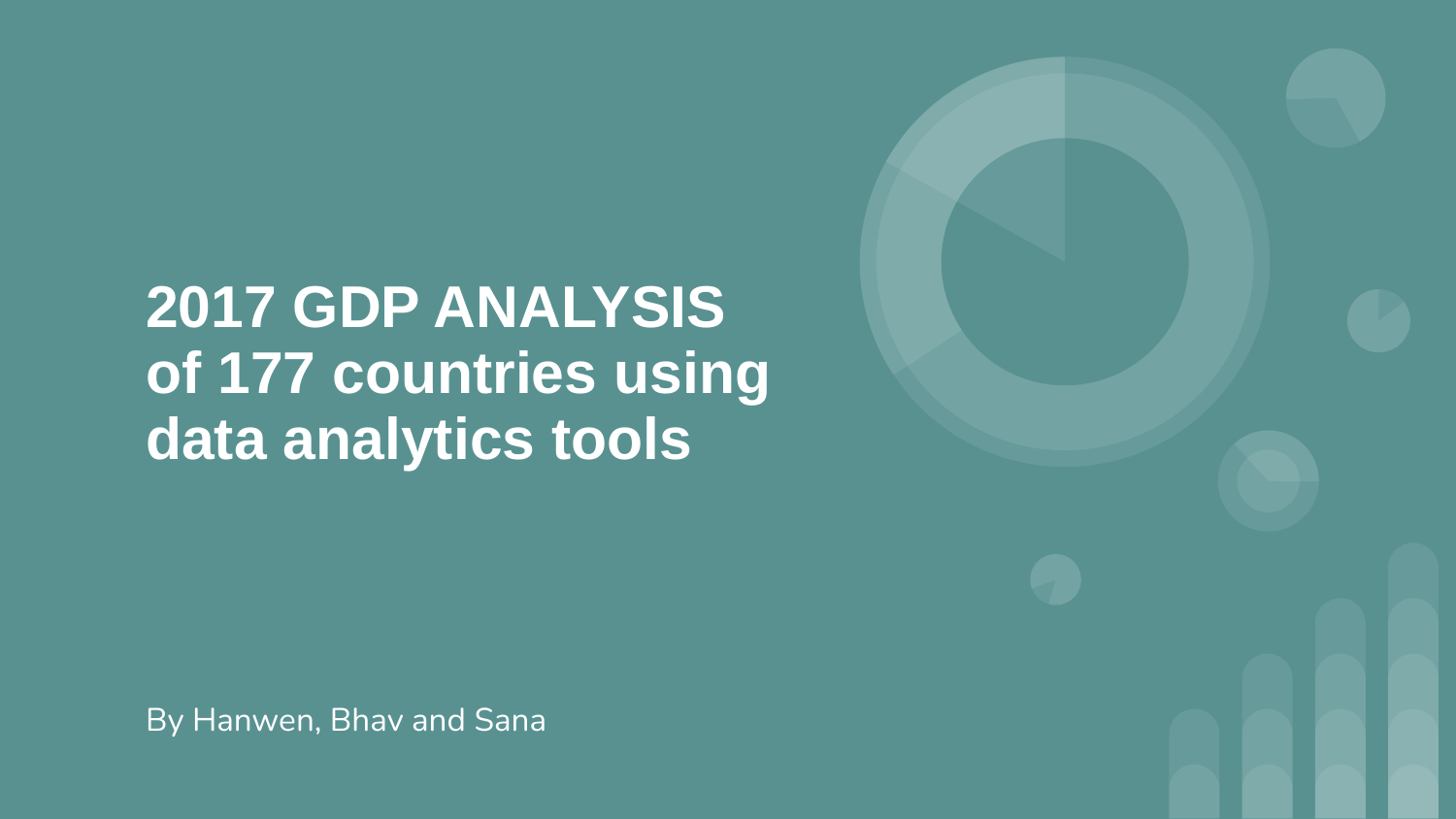

# 2017 GDP ANALYSIS  of 177 countries using data analytics tools

By Hanwen, Bhav and Sana